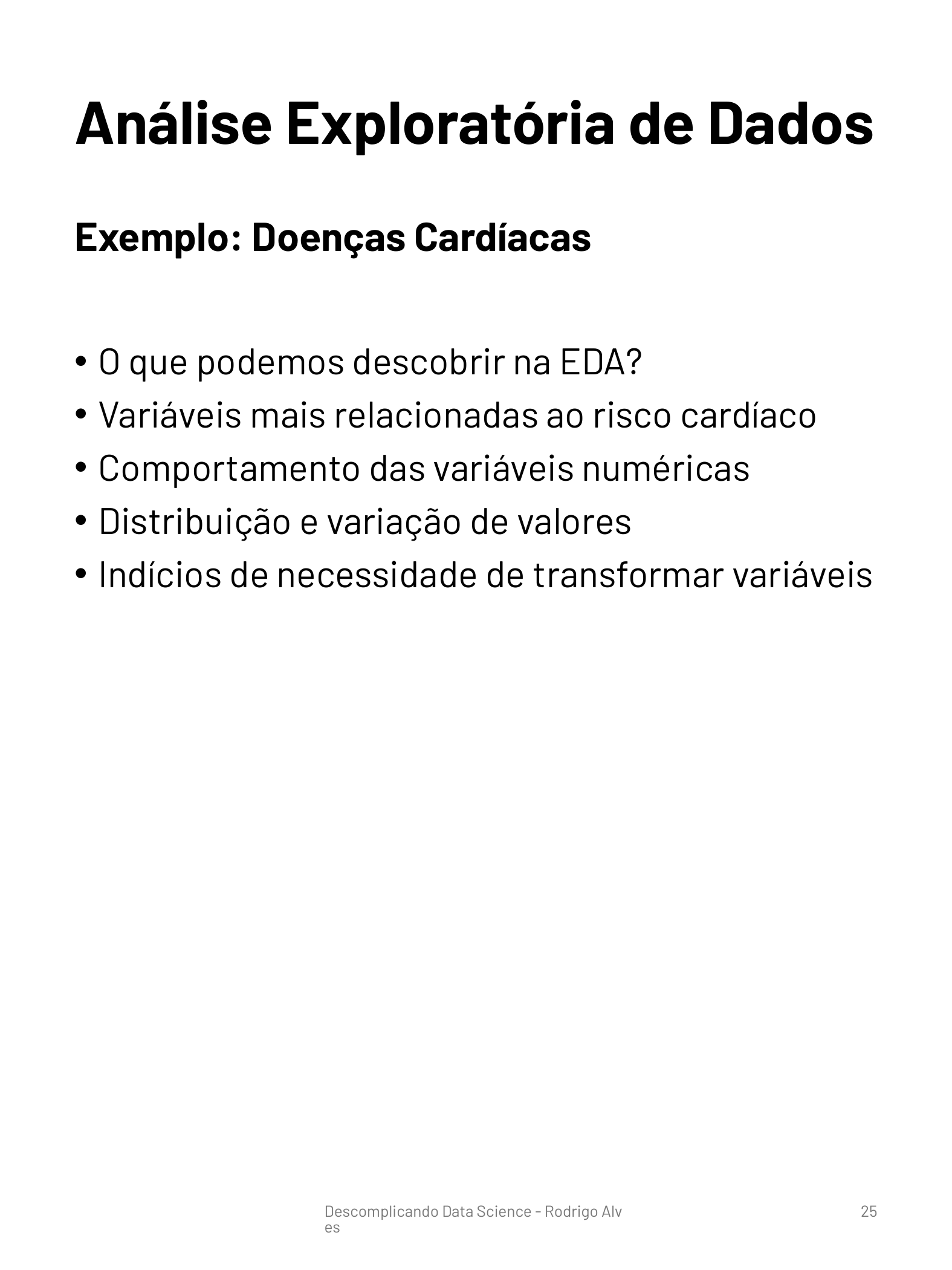

# Análise Exploratória de Dados
Exemplo: Doenças Cardíacas
O que podemos descobrir na EDA?
Variáveis mais relacionadas ao risco cardíaco
Comportamento das variáveis numéricas
Distribuição e variação de valores
Indícios de necessidade de transformar variáveis

Descomplicando Data Science - Rodrigo Alves
25